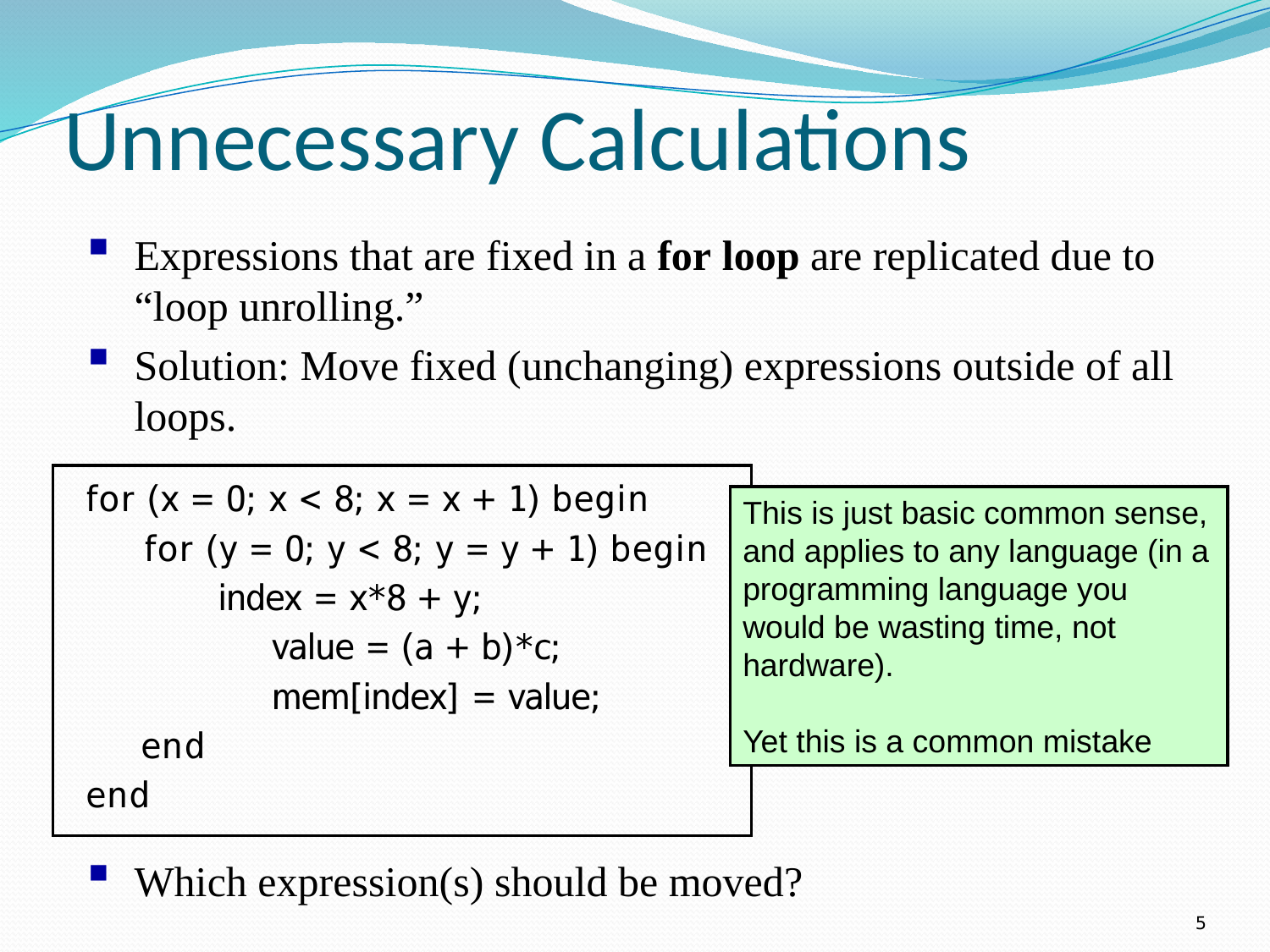

# Unnecessary Calculations
Expressions that are fixed in a for loop are replicated due to “loop unrolling.”
Solution: Move fixed (unchanging) expressions outside of all loops.

for (x = 0; x < 8; x = x + 1) begin
	 for (y = 0; y < 8; y = y + 1) begin
            index = x*8 + y;
		 value = (a + b)*c;
		 mem[index] = value;
     end
end

This is just basic common sense, and applies to any language (in a programming language you would be wasting time, not hardware).

Yet this is a common mistake

Which expression(s) should be moved?
5